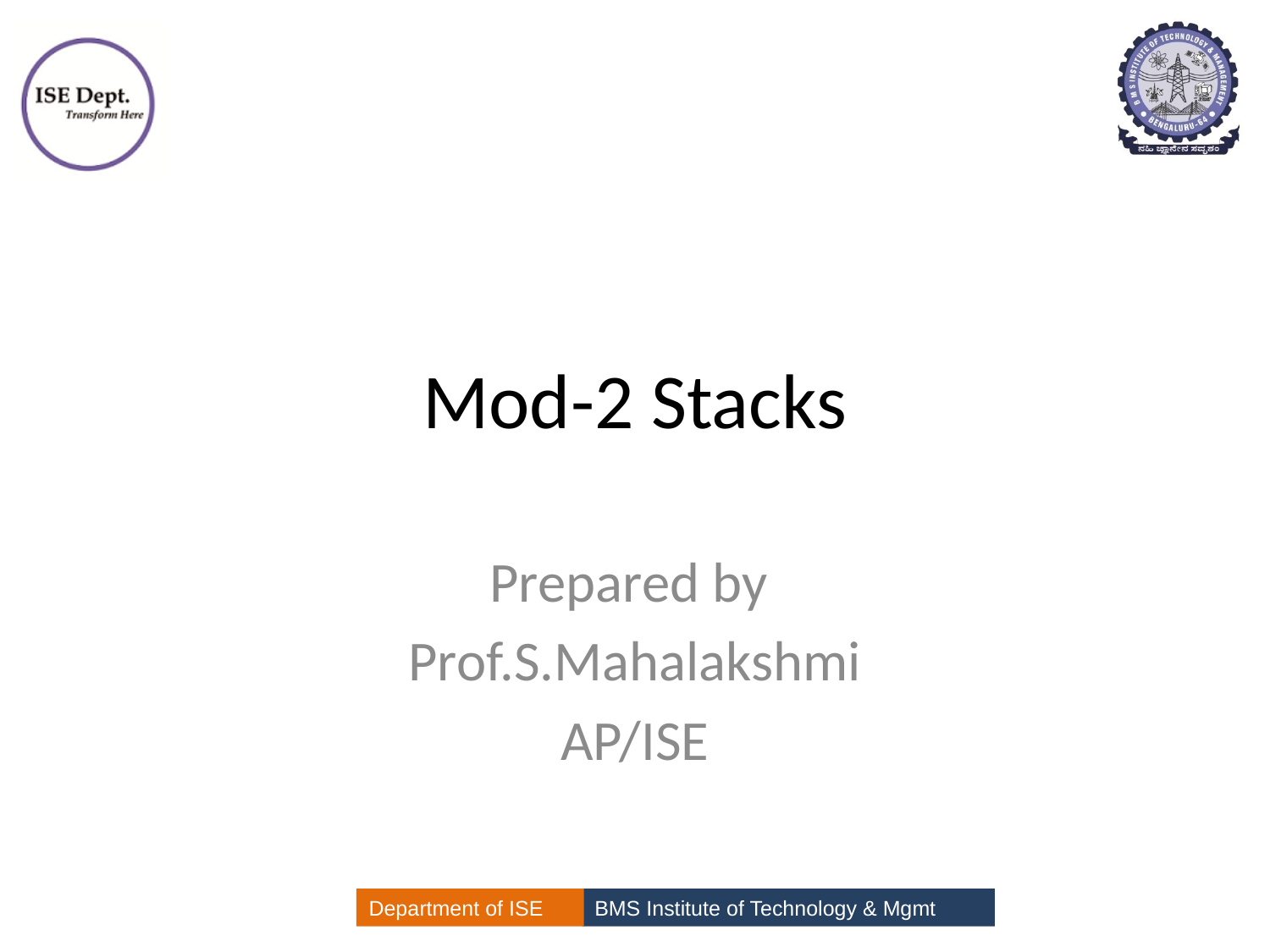

# Mod-2 Stacks
Prepared by
Prof.S.Mahalakshmi
AP/ISE